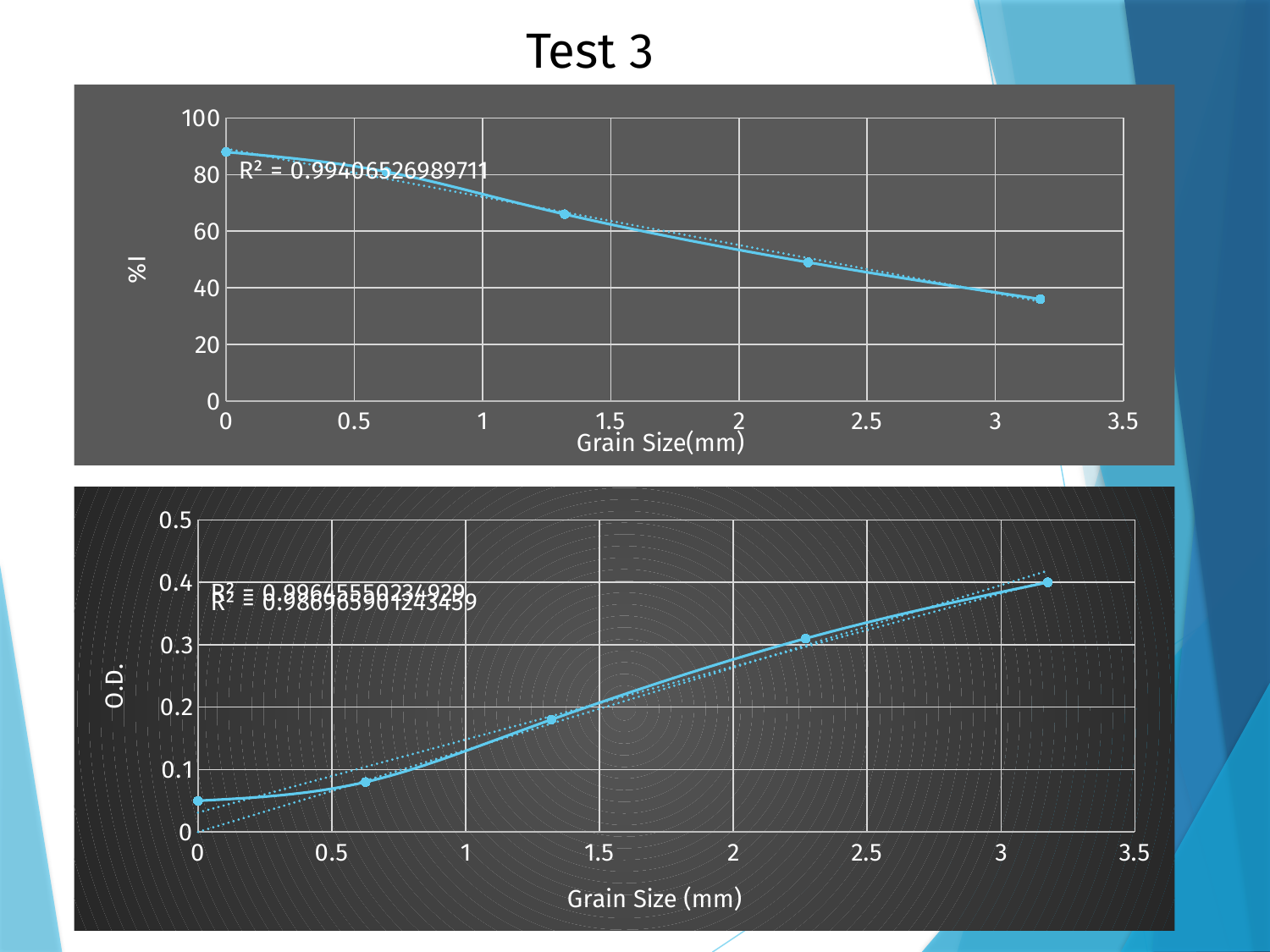

Test 3

### Chart

| Category |  |
|---|---|

### Chart

| Category |  |
|---|---|
10/30/2015
17